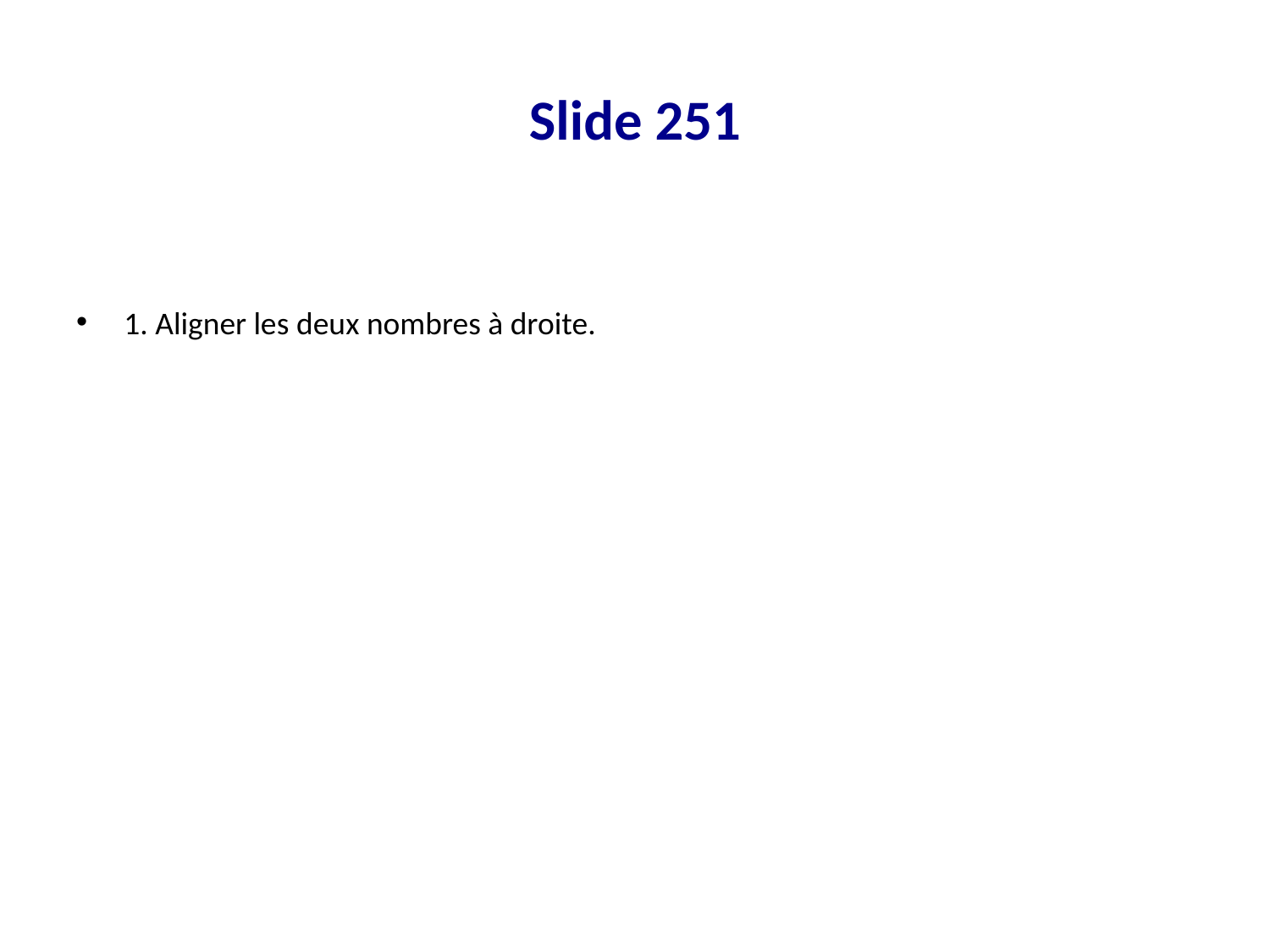

# Slide 251

1. Aligner les deux nombres à droite.